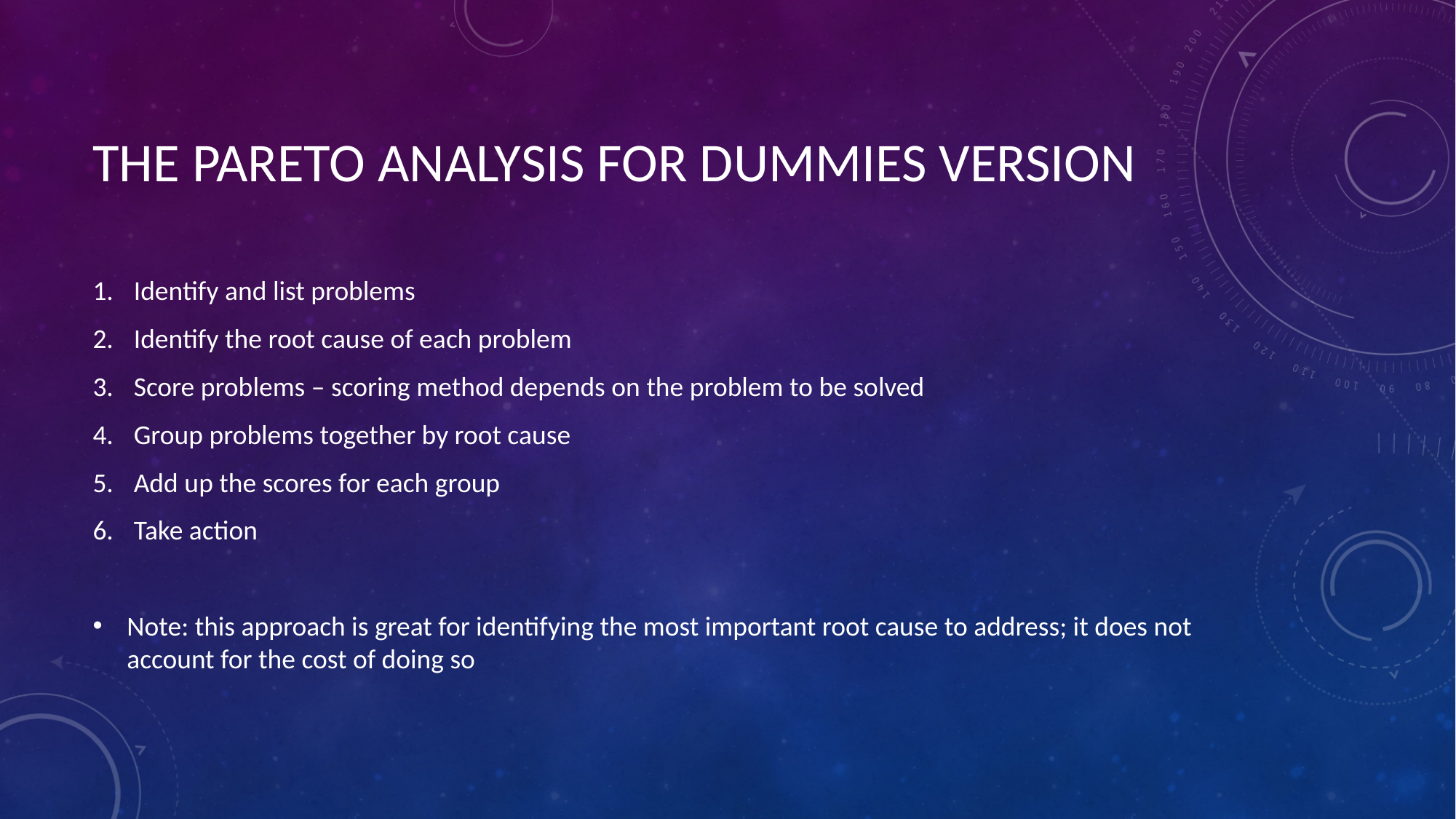

# The Pareto Analysis for Dummies Version
Identify and list problems
Identify the root cause of each problem
Score problems – scoring method depends on the problem to be solved
Group problems together by root cause
Add up the scores for each group
Take action

Note: this approach is great for identifying the most important root cause to address; it does not account for the cost of doing so